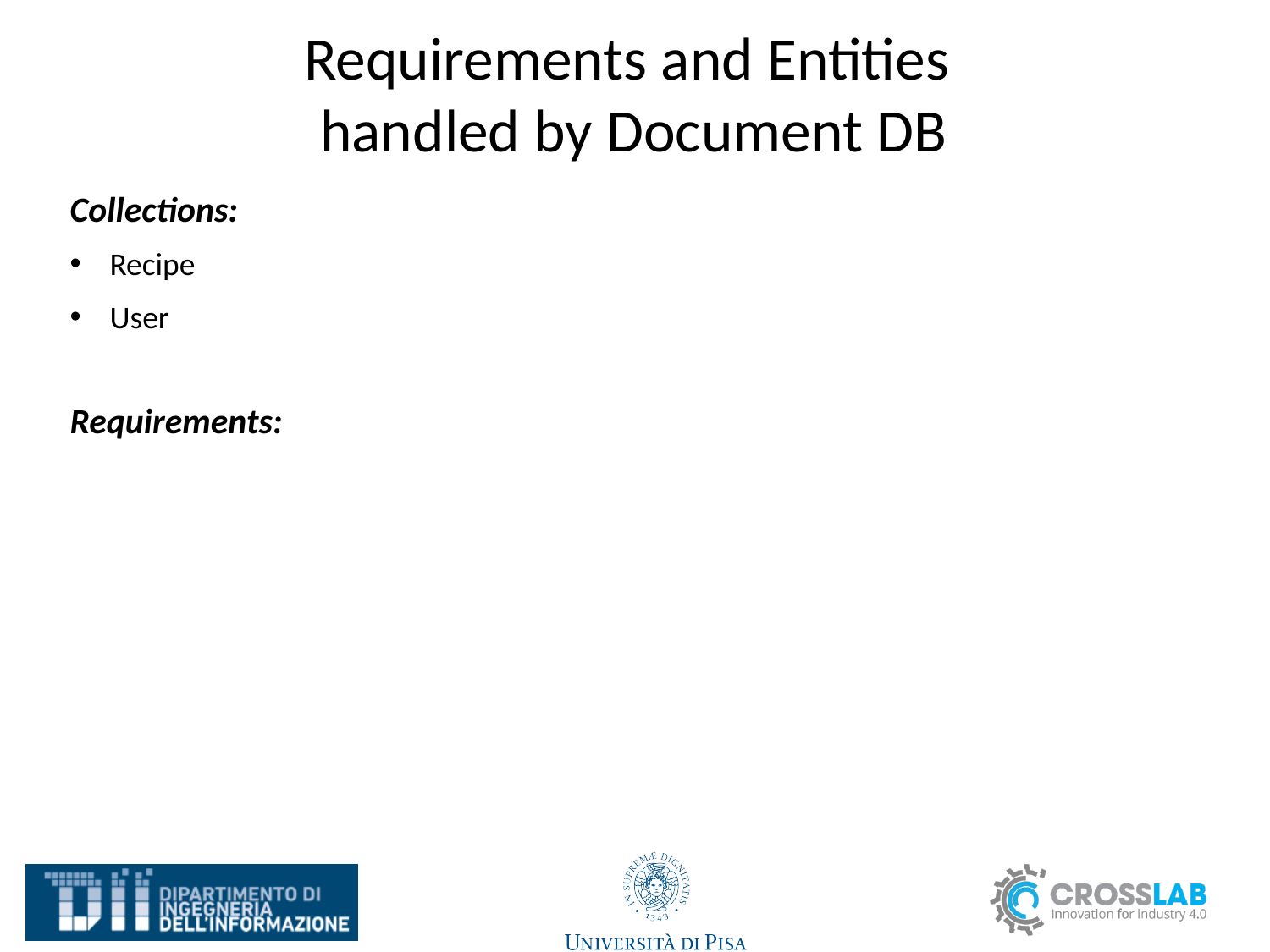

# Requirements and Entities handled by Document DB
Collections:
Recipe
User

Requirements: